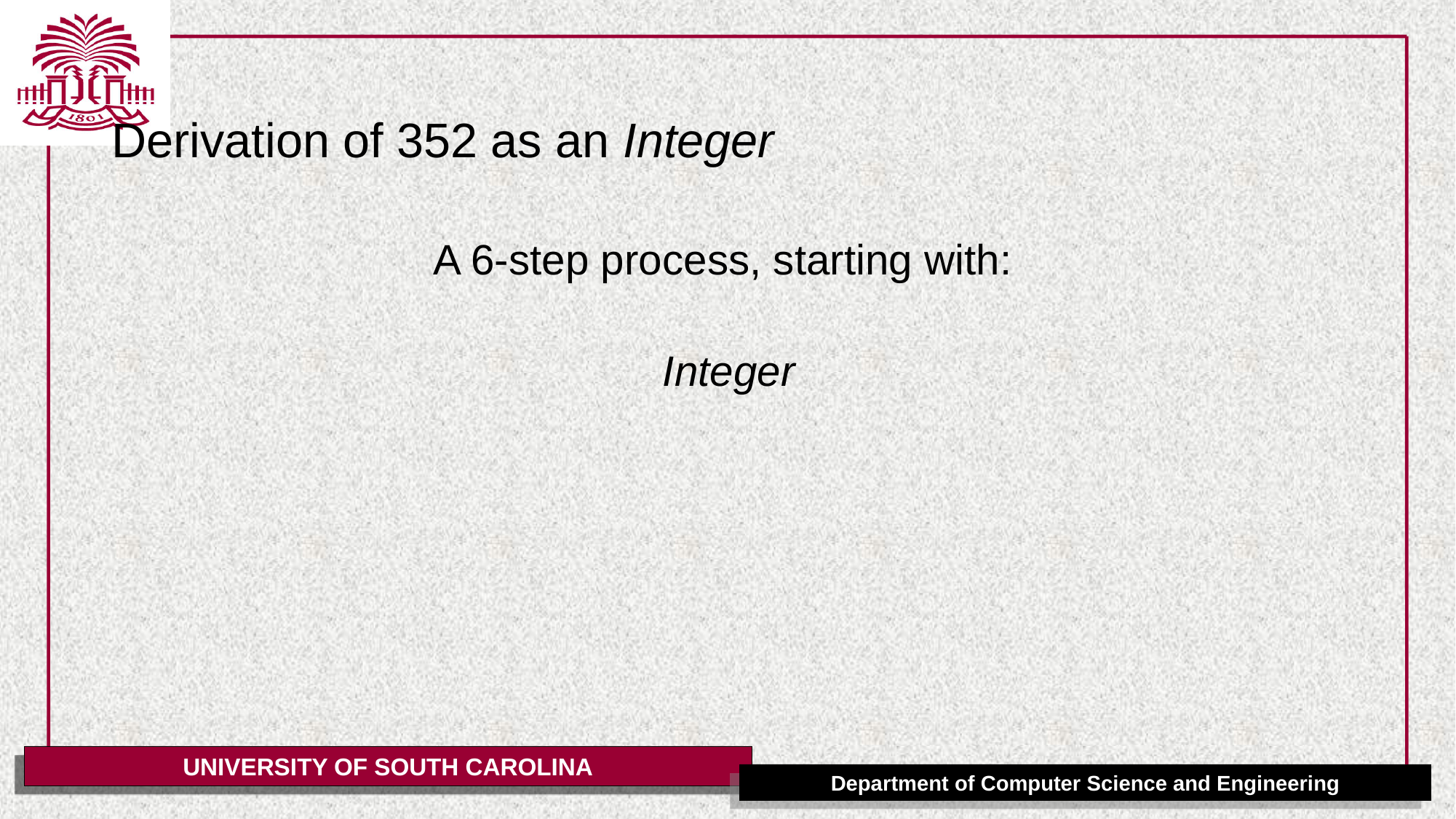

A 6-step process, starting with:

Integer
# Derivation of 352 as an Integer